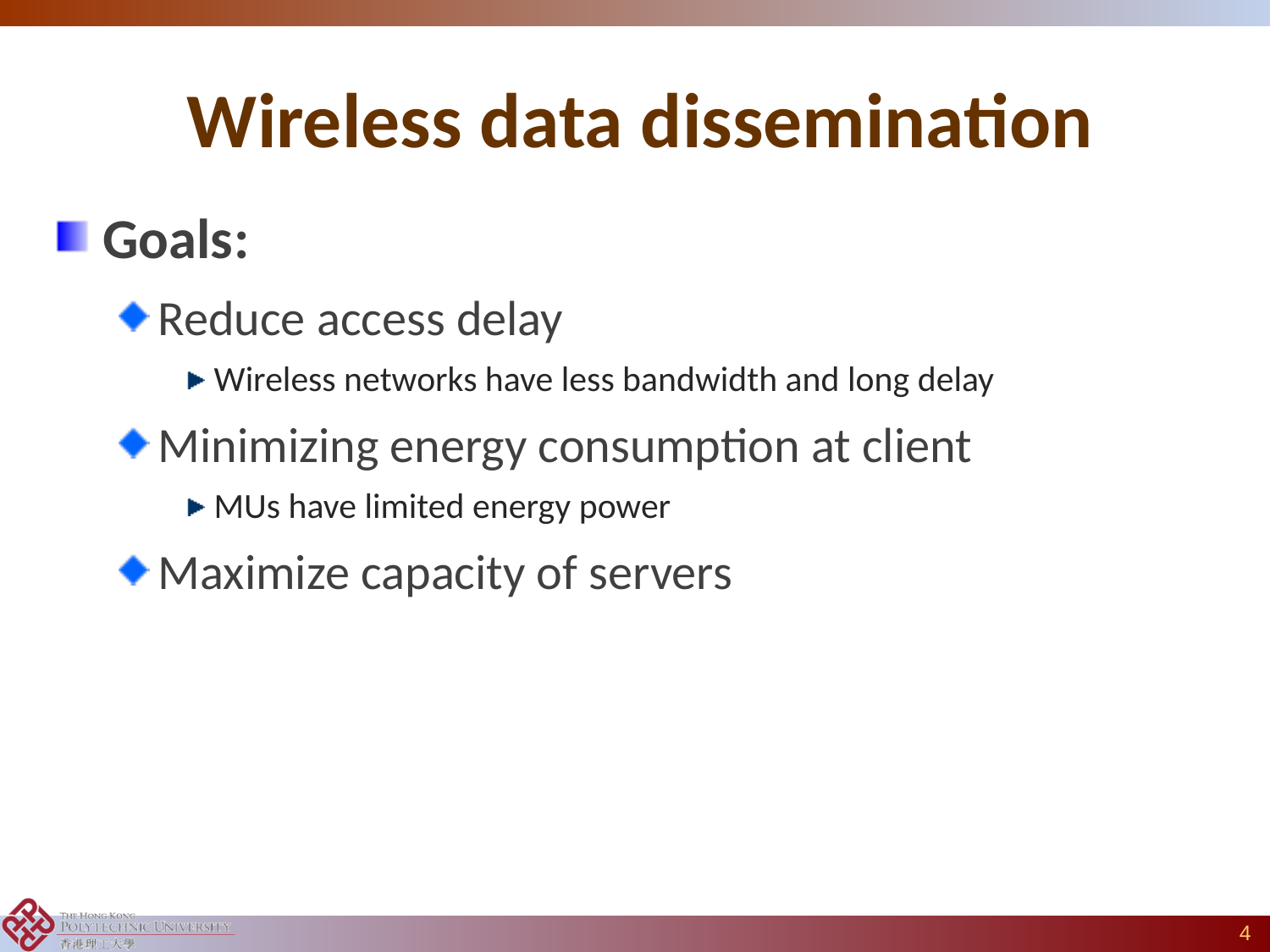

# Wireless data dissemination
Goals:
Reduce access delay
Wireless networks have less bandwidth and long delay
Minimizing energy consumption at client
MUs have limited energy power
Maximize capacity of servers